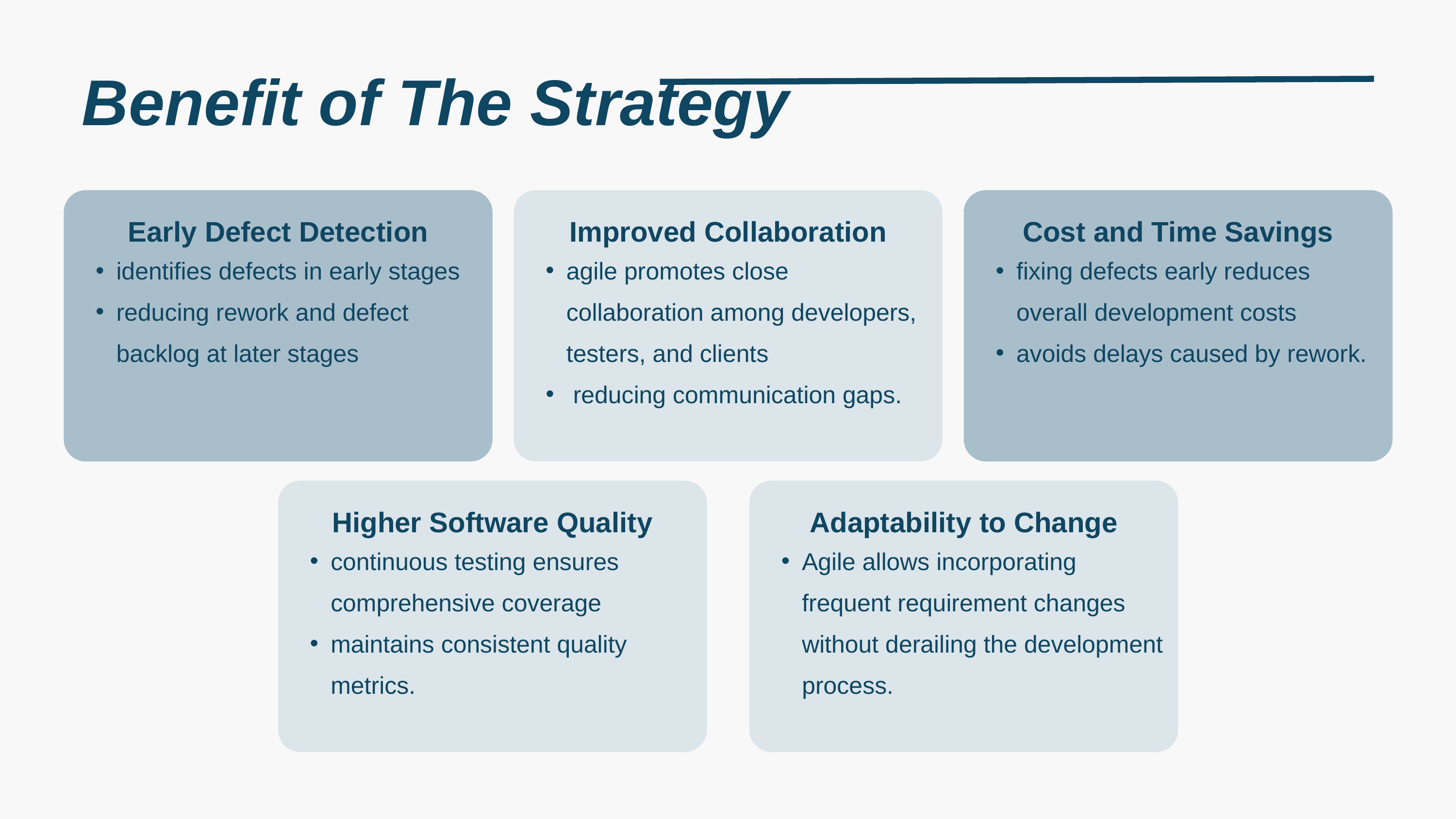

Benefit of The Strategy

Early Defect Detection
Improved Collaboration
Cost and Time Savings
identifies defects in early stages
reducing rework and defect backlog at later stages
agile promotes close collaboration among developers, testers, and clients
 reducing communication gaps.
fixing defects early reduces overall development costs
avoids delays caused by rework.

Higher Software Quality
Adaptability to Change
continuous testing ensures comprehensive coverage
maintains consistent quality metrics.
Agile allows incorporating frequent requirement changes without derailing the development process.